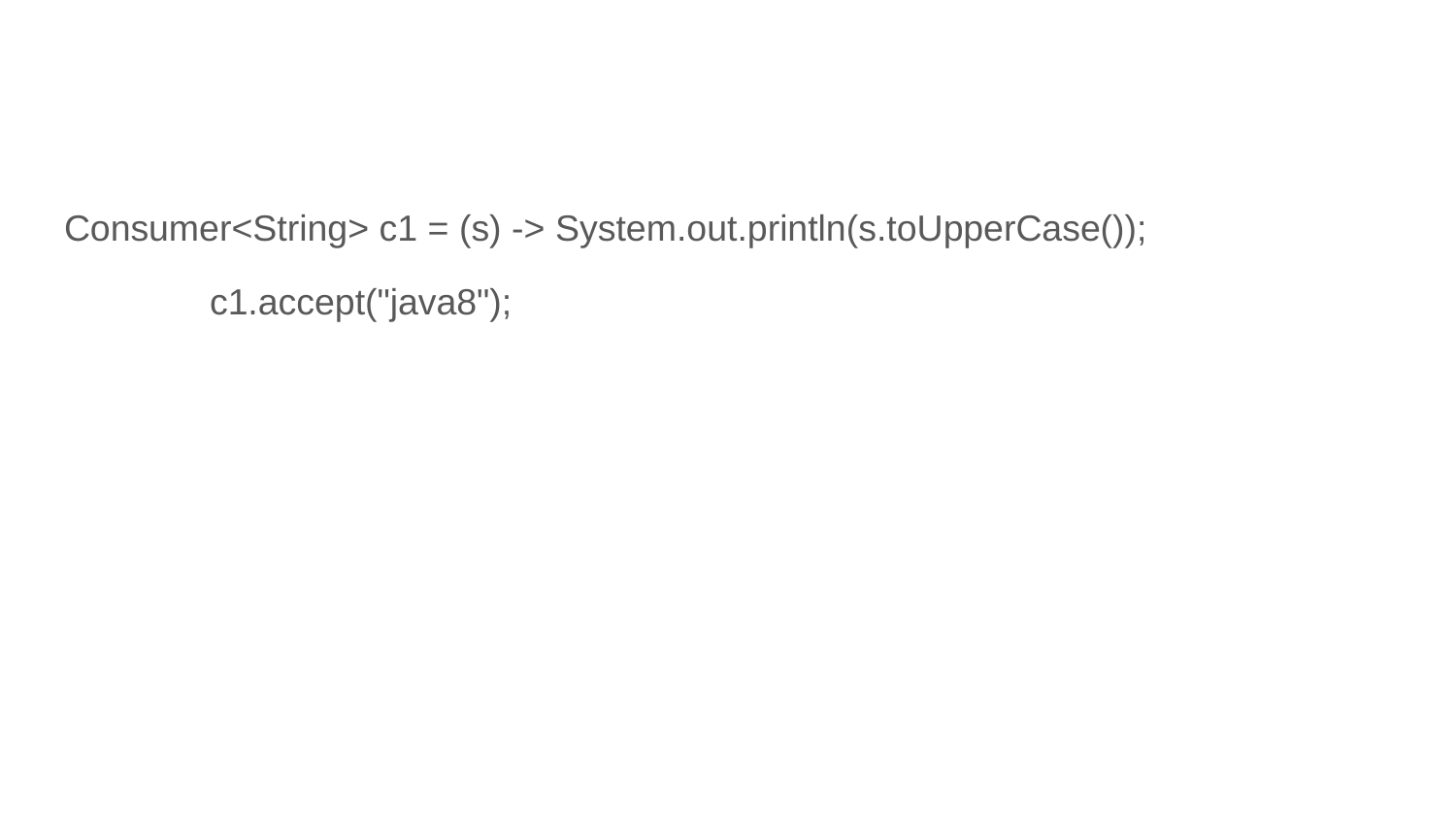

#
Consumer<String> c1 = (s) -> System.out.println(s.toUpperCase());
    	c1.accept("java8");